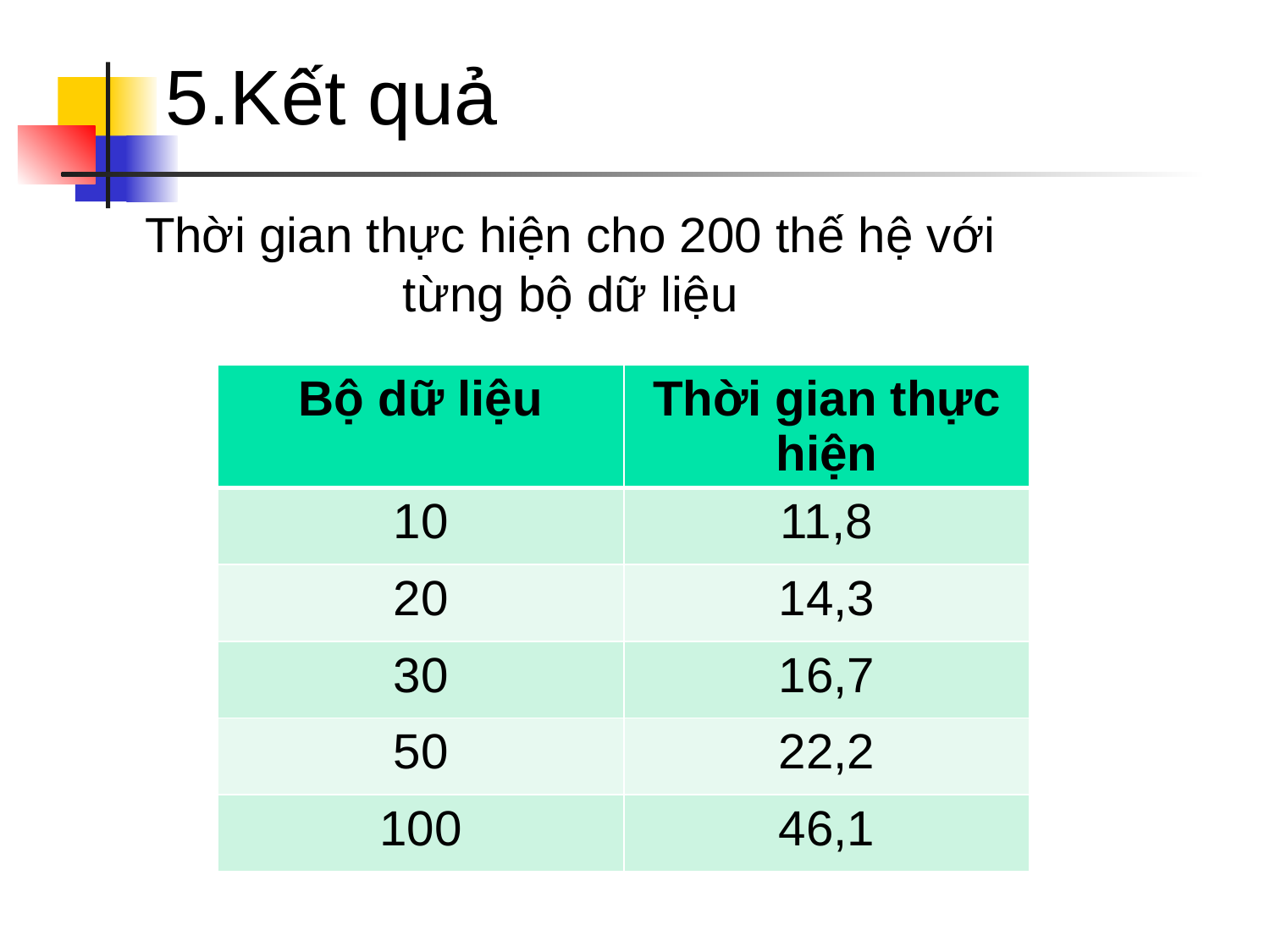

# 5.Kết quả
Thời gian thực hiện cho 200 thế hệ với từng bộ dữ liệu
| Bộ dữ liệu | Thời gian thực hiện |
| --- | --- |
| 10 | 11,8 |
| 20 | 14,3 |
| 30 | 16,7 |
| 50 | 22,2 |
| 100 | 46,1 |